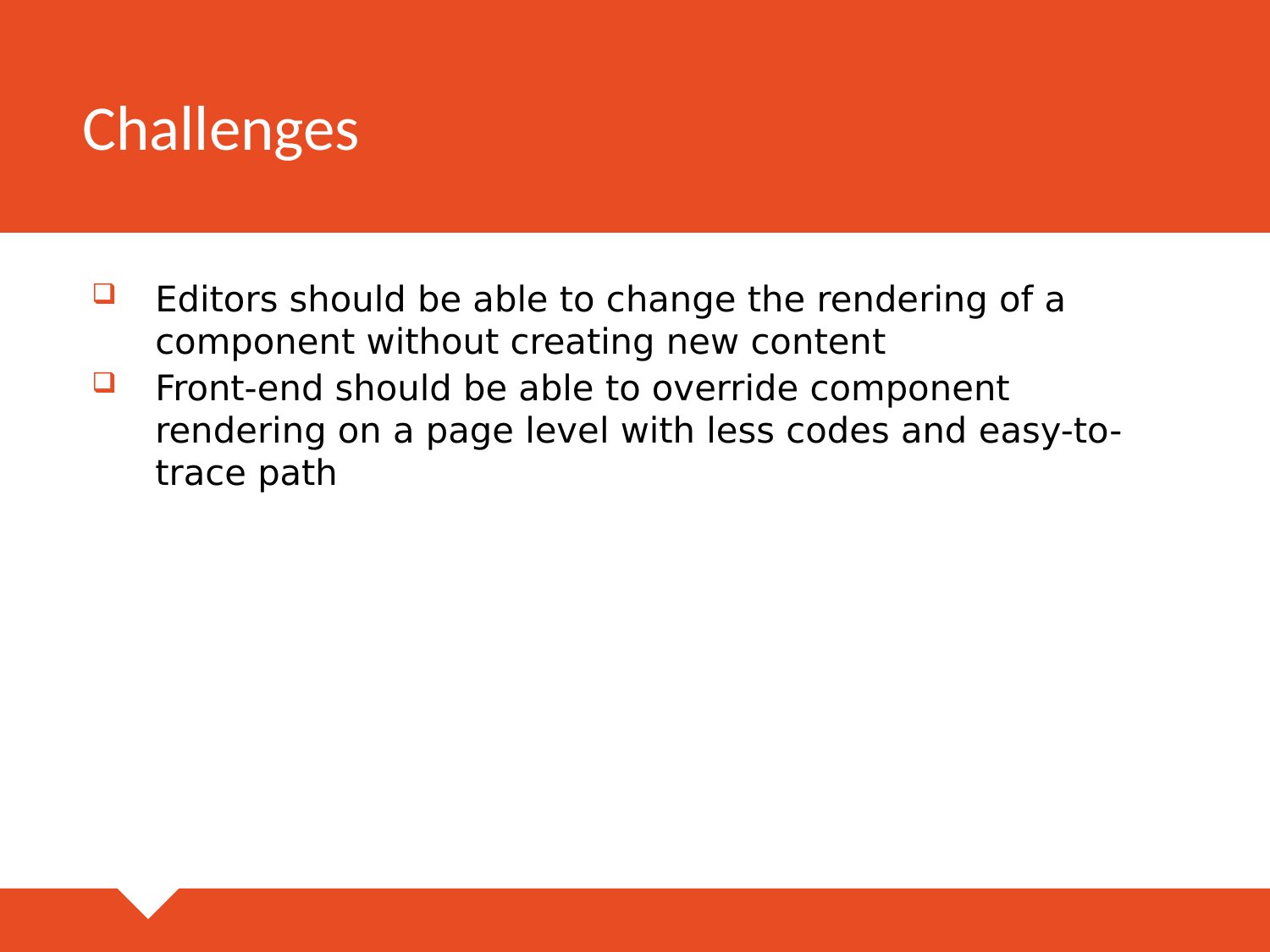

# Challenges
Editors should be able to change the rendering of a component without creating new content
Front-end should be able to override component rendering on a page level with less codes and easy-to-trace path